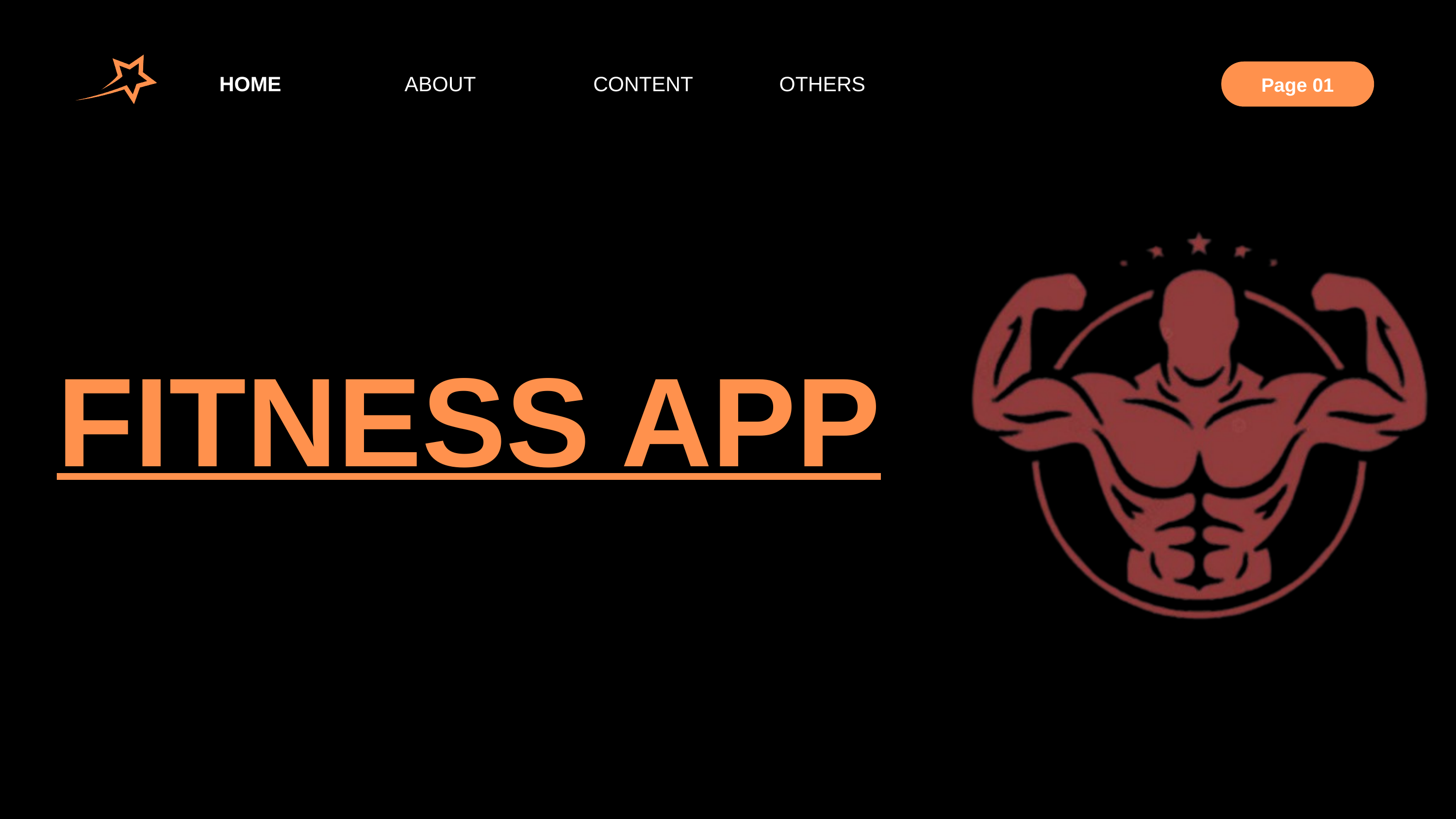

HOME
OTHERS
ABOUT
CONTENT
Page 01

FITNESS APP